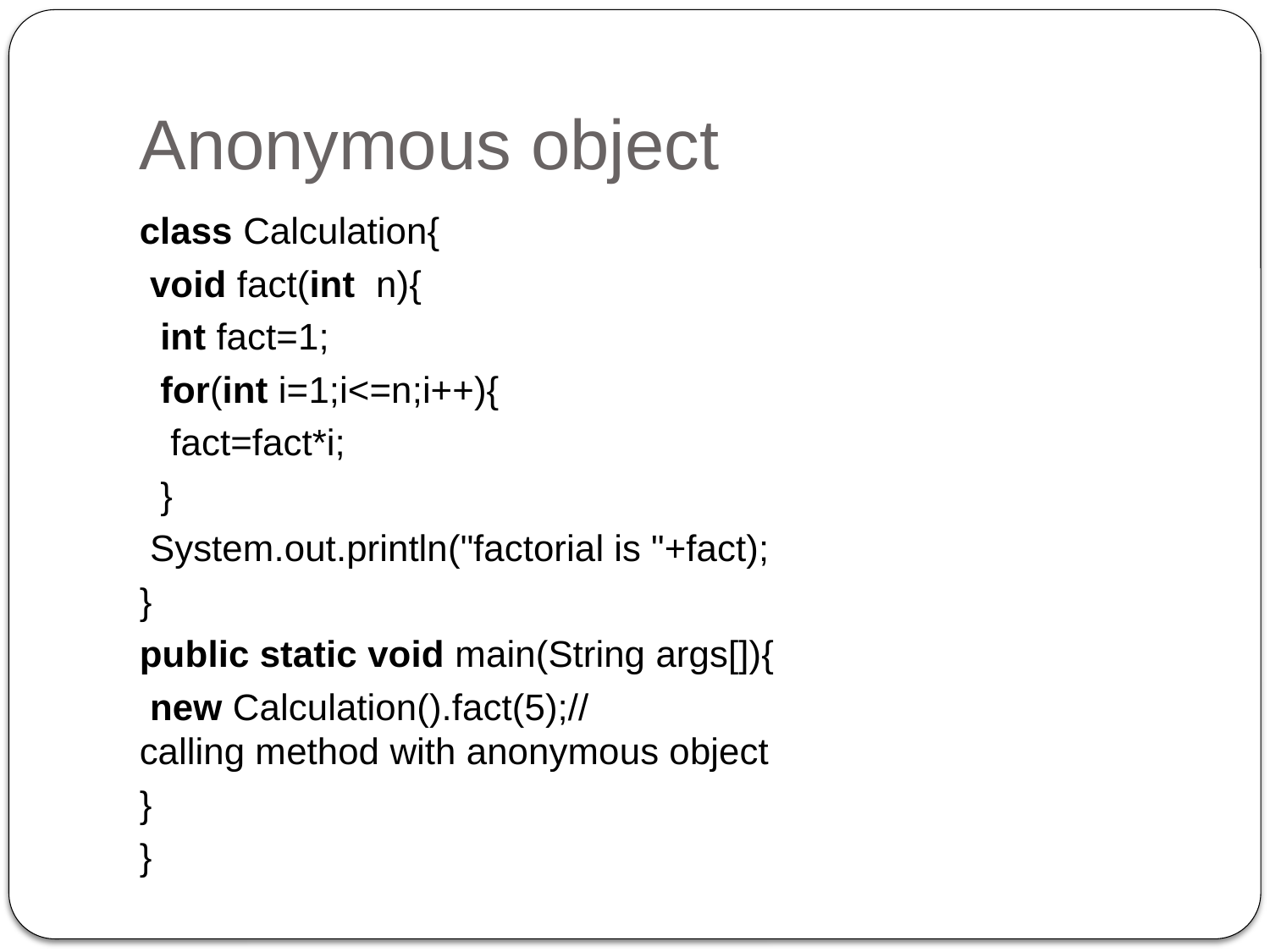

# Anonymous object
class Calculation{
 void fact(int  n){
  int fact=1;
  for(int i=1;i<=n;i++){
   fact=fact*i;
  }
 System.out.println("factorial is "+fact);
}
public static void main(String args[]){
 new Calculation().fact(5);//calling method with anonymous object
}
}